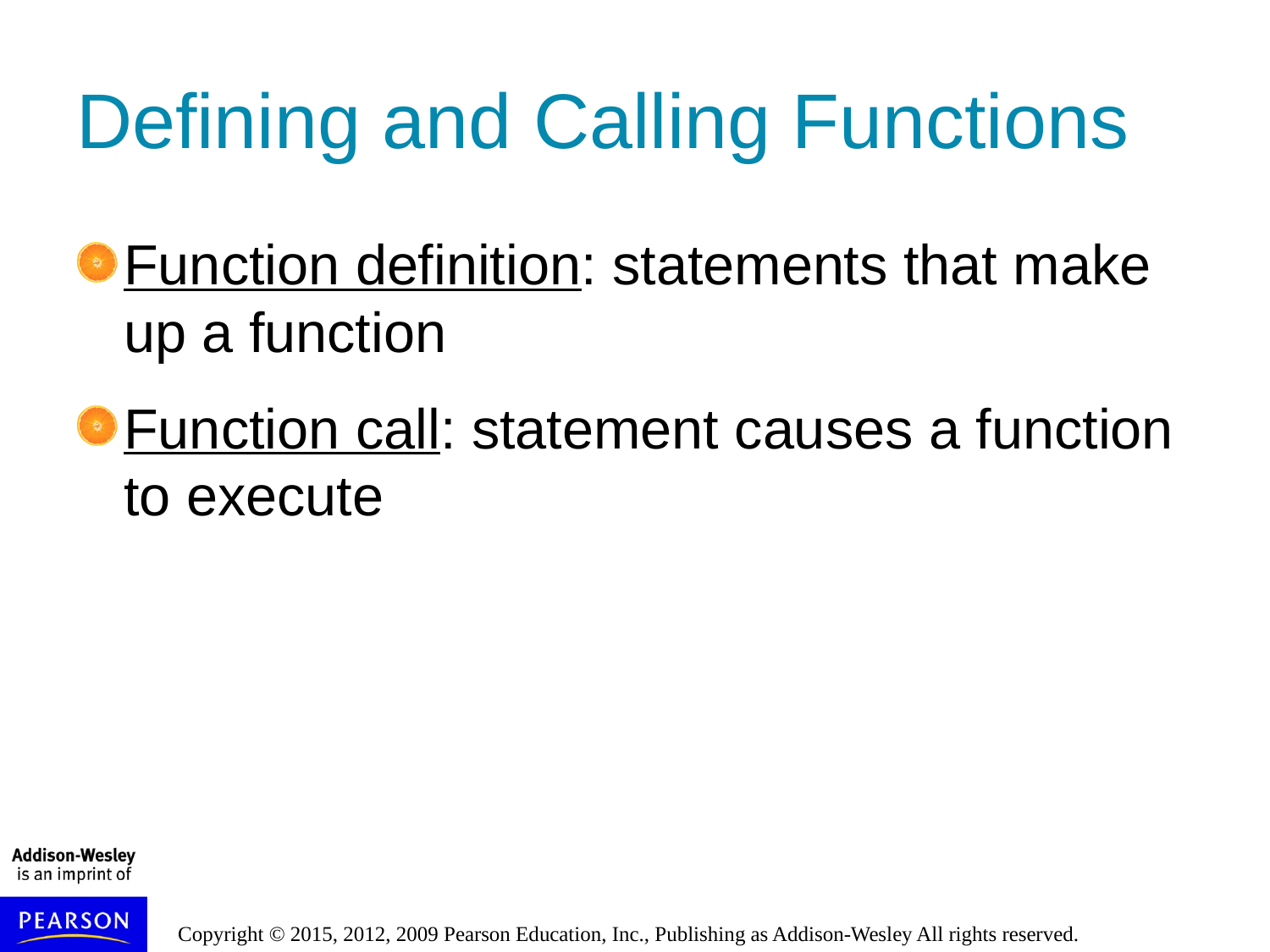

# Defining and Calling Functions
Function definition: statements that make up a function
Function call: statement causes a function to execute